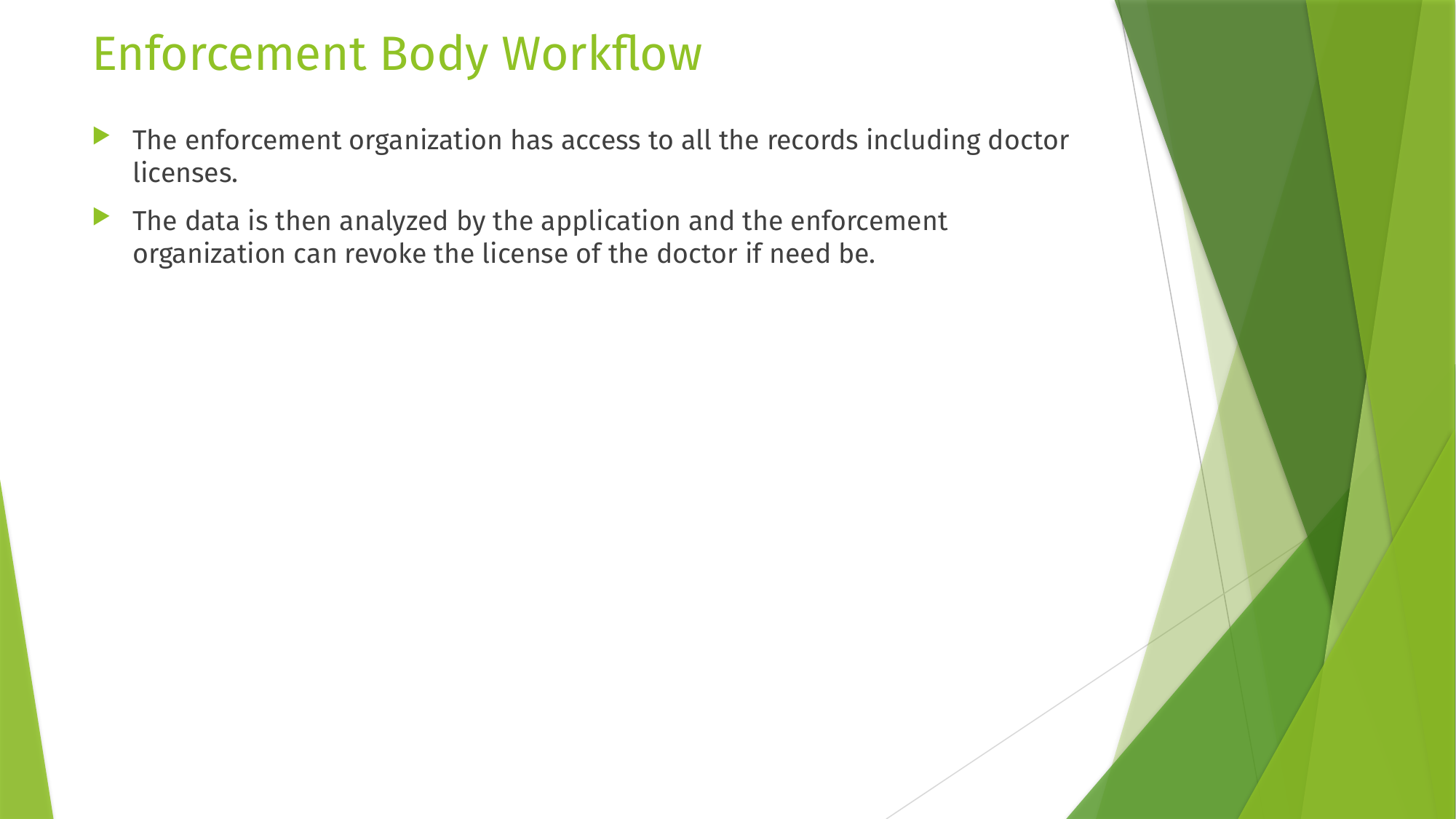

# Enforcement Body Workflow
The enforcement organization has access to all the records including doctor licenses.
The data is then analyzed by the application and the enforcement organization can revoke the license of the doctor if need be.